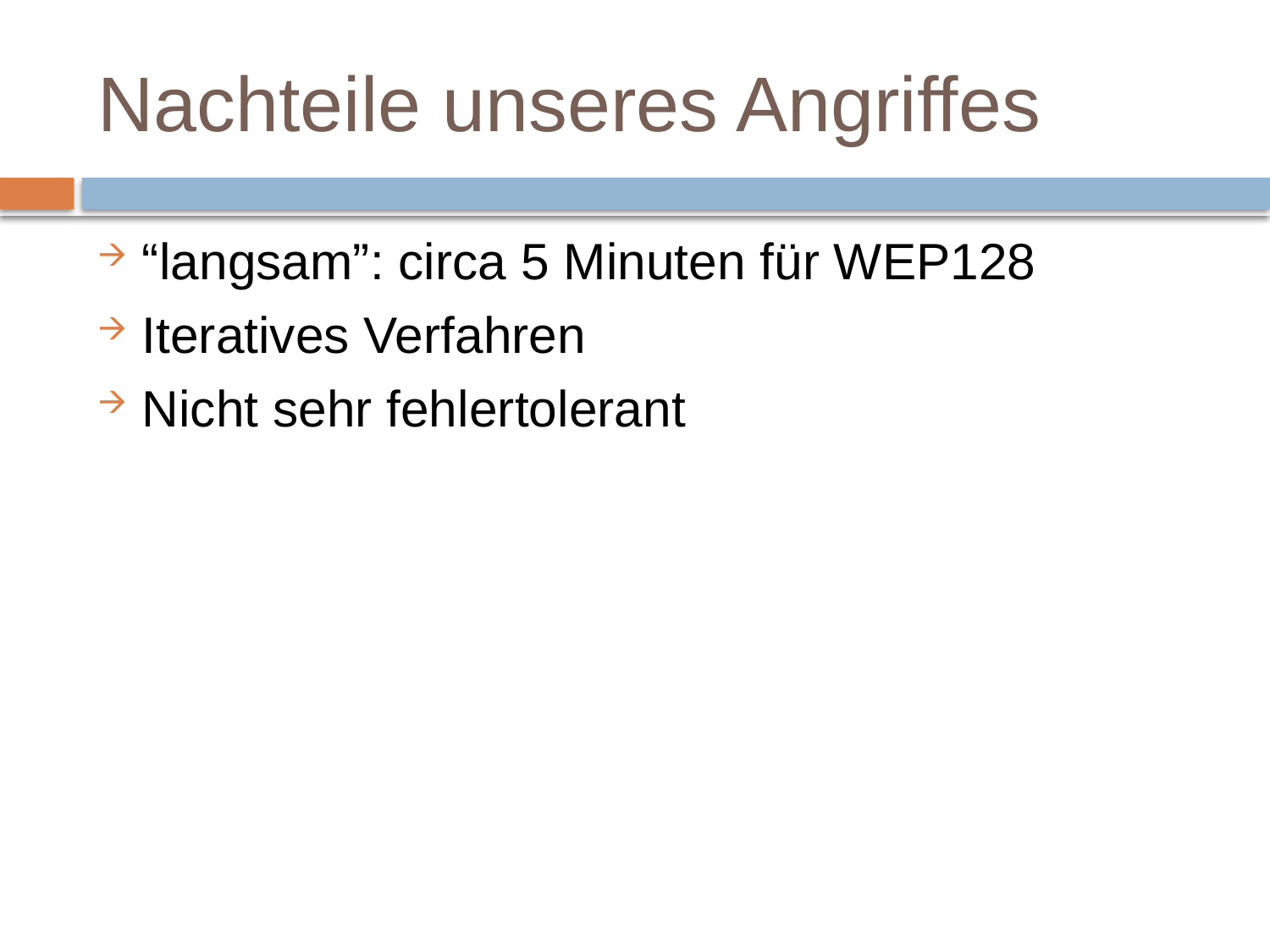

# Nachteile unseres Angriffes
“langsam”: circa 5 Minuten für WEP128
Iteratives Verfahren
Nicht sehr fehlertolerant